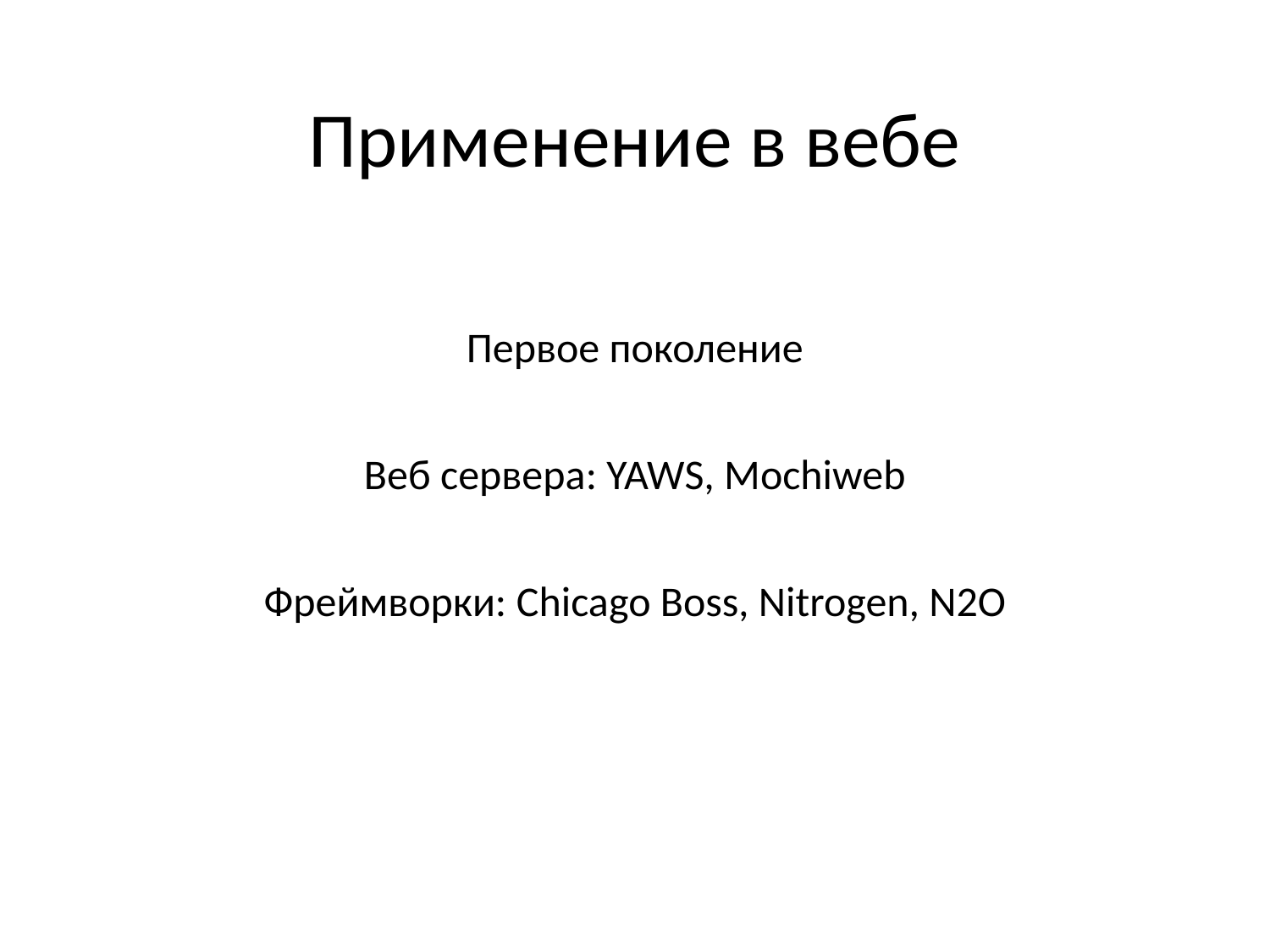

# Применение в вебе
Первое поколение

Веб сервера: YAWS, Mochiweb

Фреймворки: Chicago Boss, Nitrogen, N2O